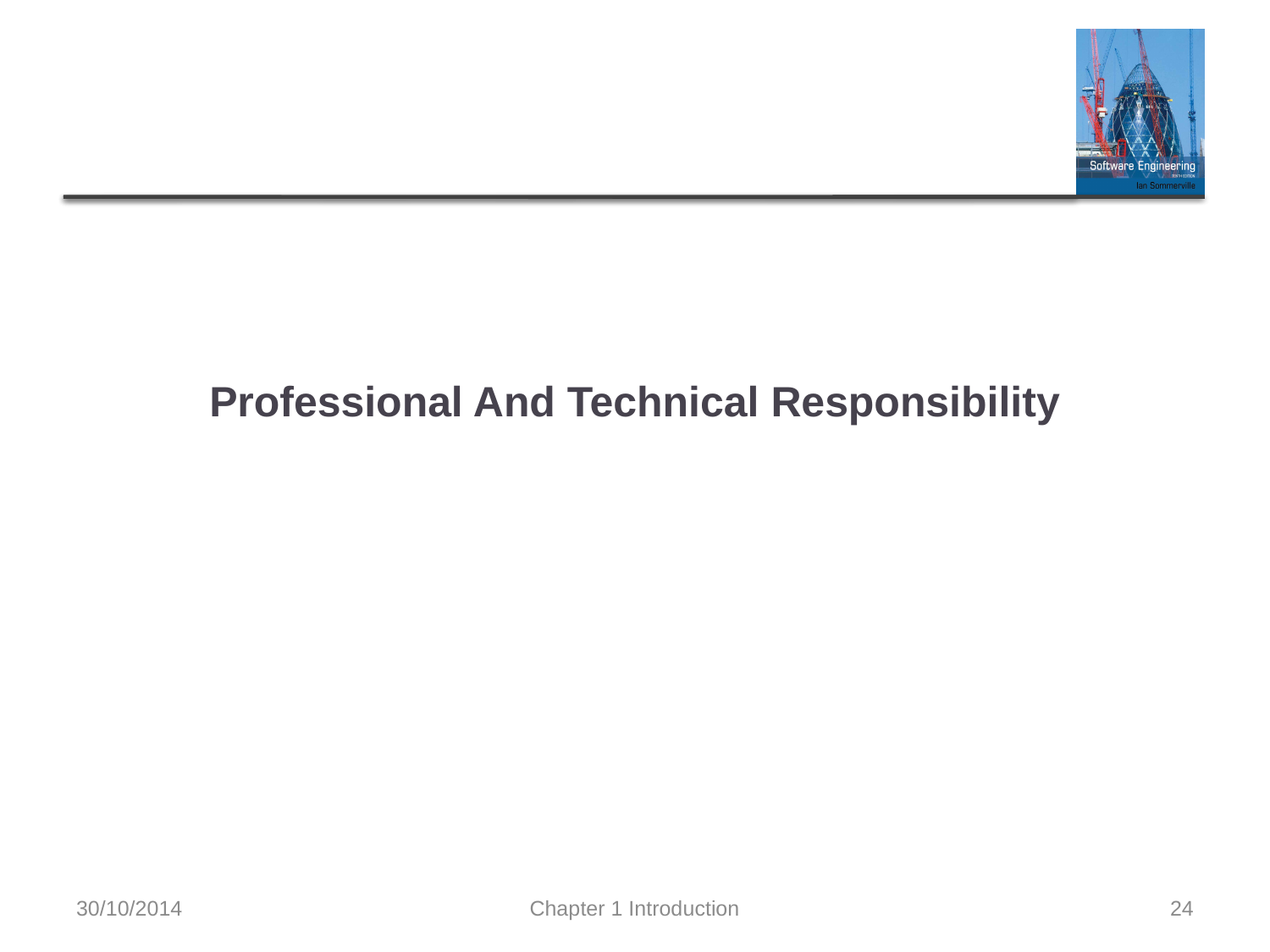

# Professional And Technical Responsibility
30/10/2014
Chapter 1 Introduction
24